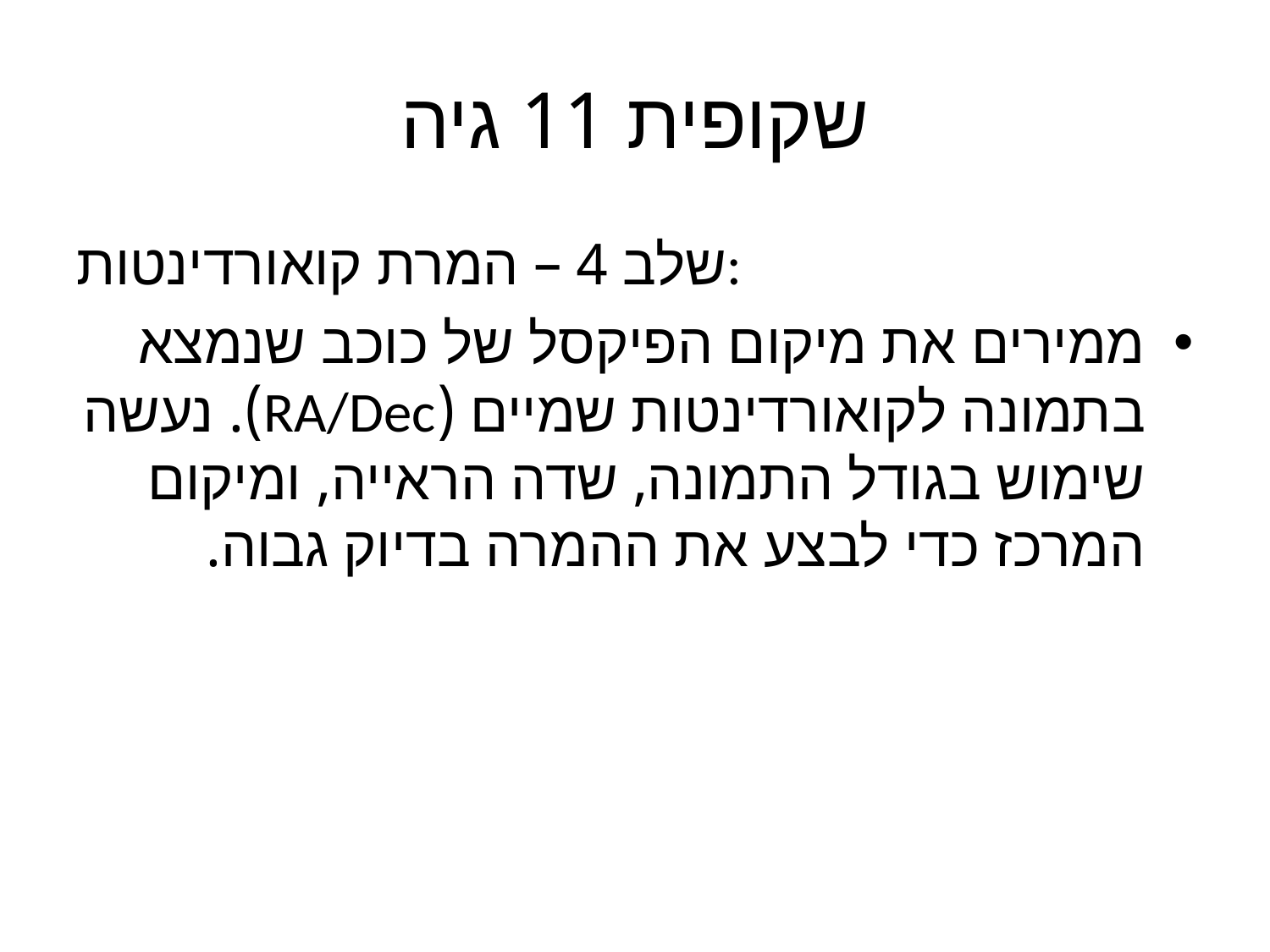

# שקופית 11 גיה
שלב 4 – המרת קואורדינטות:
ממירים את מיקום הפיקסל של כוכב שנמצא בתמונה לקואורדינטות שמיים (RA/Dec). נעשה שימוש בגודל התמונה, שדה הראייה, ומיקום המרכז כדי לבצע את ההמרה בדיוק גבוה.